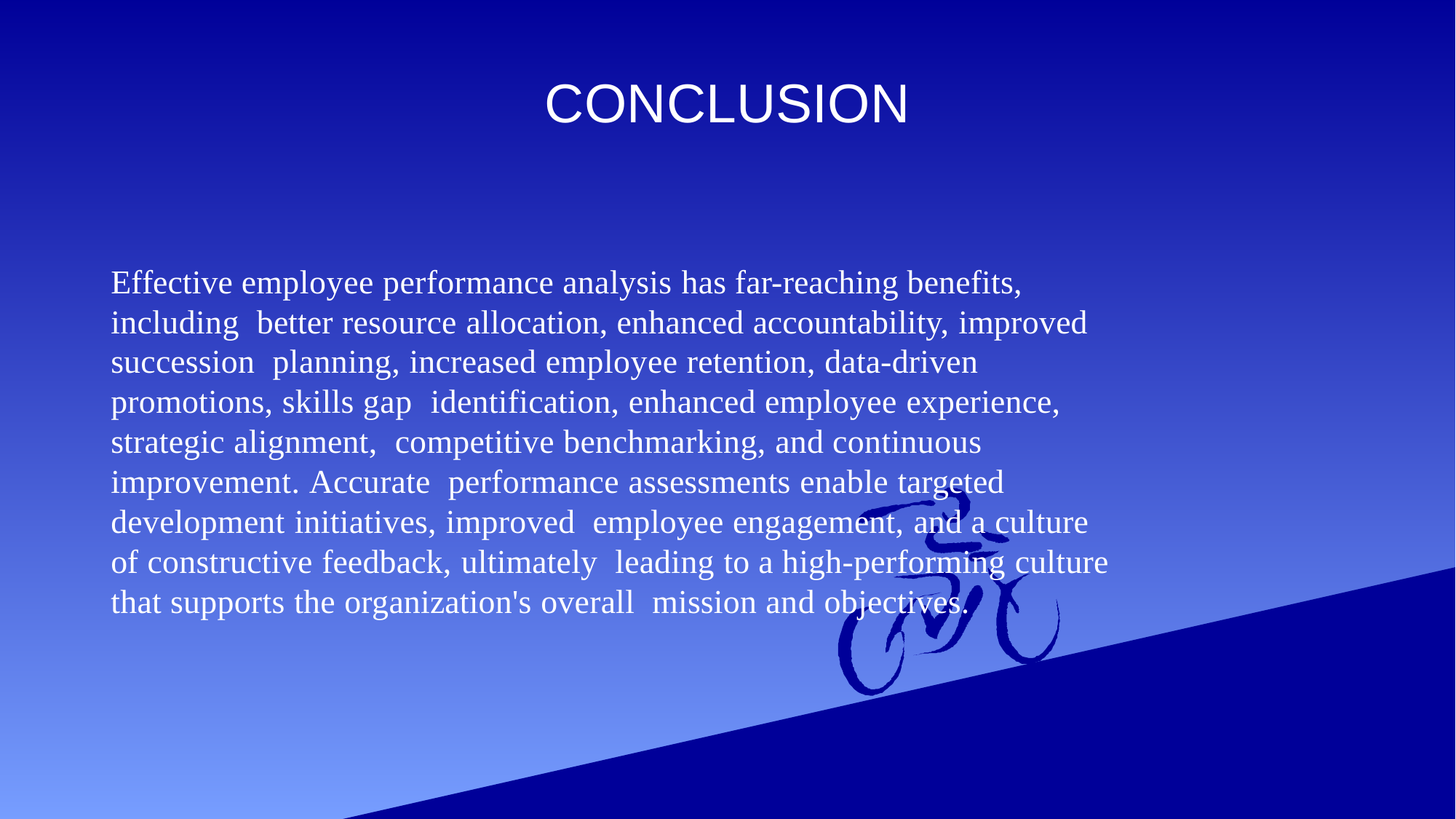

# CONCLUSION
Effective employee performance analysis has far-reaching benefits, including  better resource allocation, enhanced accountability, improved succession  planning, increased employee retention, data-driven promotions, skills gap  identification, enhanced employee experience, strategic alignment,  competitive benchmarking, and continuous improvement. Accurate  performance assessments enable targeted development initiatives, improved  employee engagement, and a culture of constructive feedback, ultimately  leading to a high-performing culture that supports the organization's overall  mission and objectives.